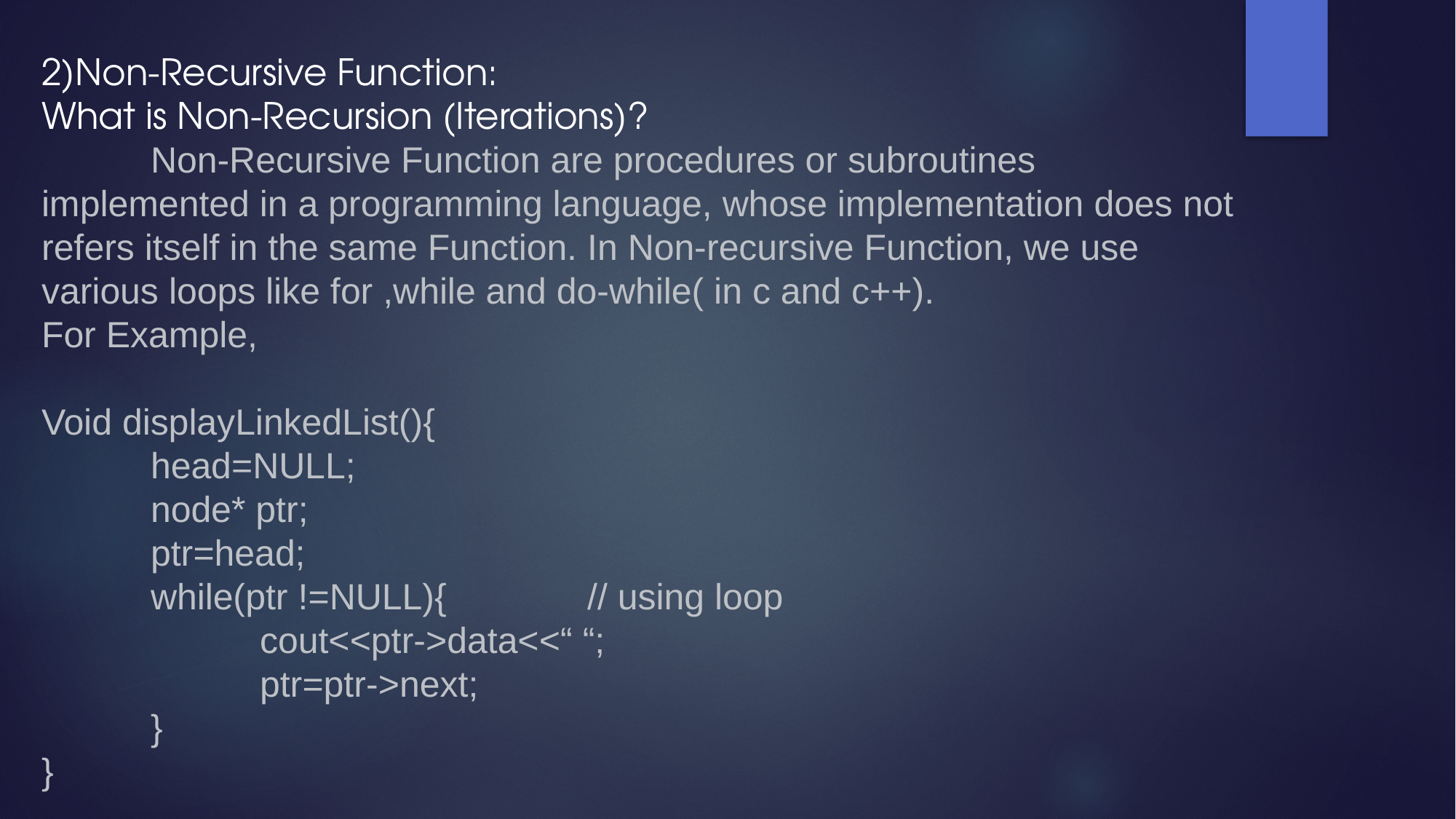

2)Non-Recursive Function:
What is Non-Recursion (Iterations)?
	Non-Recursive Function are procedures or subroutines implemented in a programming language, whose implementation does not refers itself in the same Function. In Non-recursive Function, we use various loops like for ,while and do-while( in c and c++).
For Example,

Void displayLinkedList(){
	head=NULL;
	node* ptr;
	ptr=head;
	while(ptr !=NULL){		// using loop
		cout<<ptr->data<<“ “;
		ptr=ptr->next;
	}
}